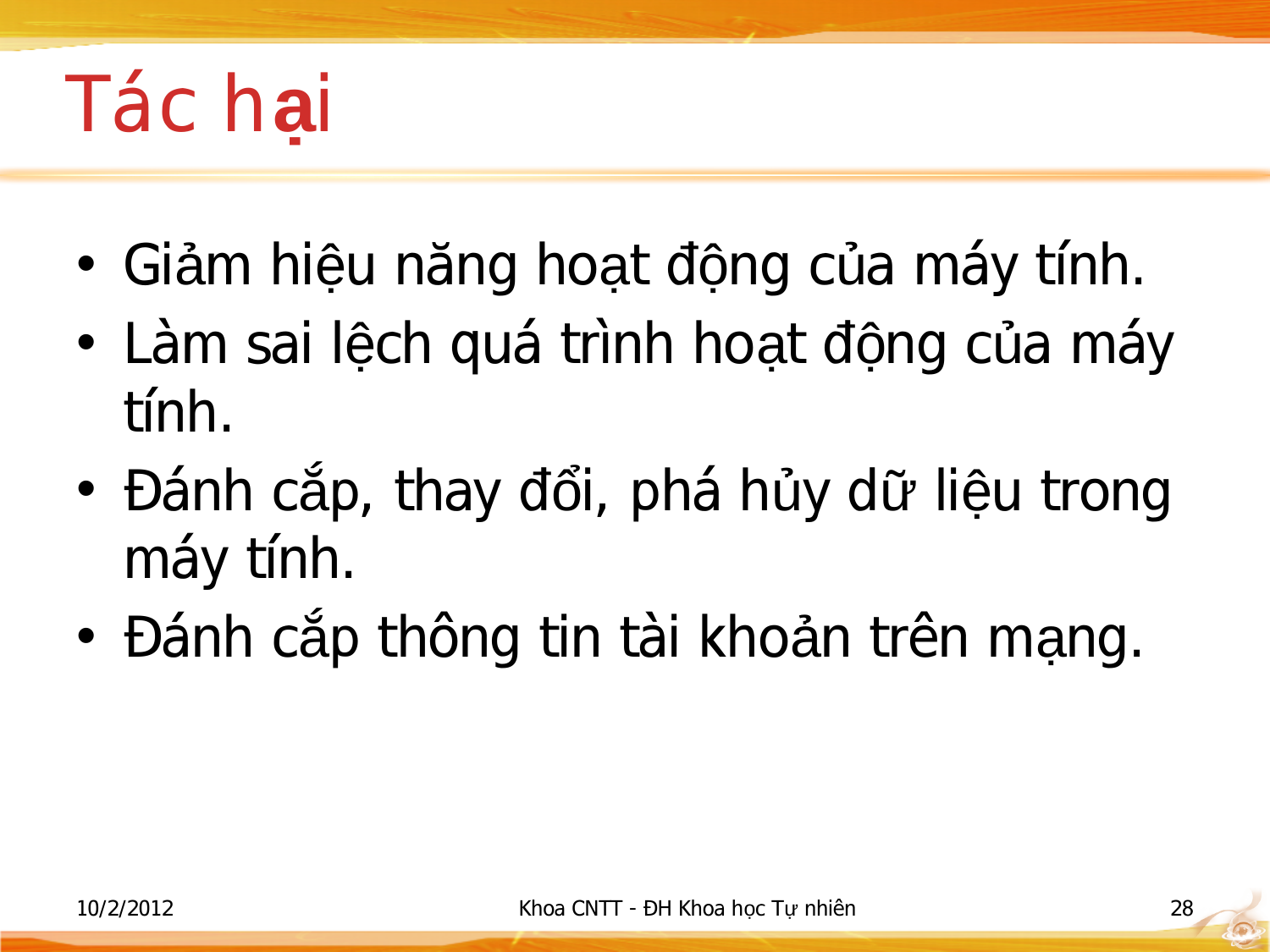

# Tác hại
Giảm hiệu năng hoạt động của máy tính.
Làm sai lệch quá trình hoạt động của máy tính.
Đánh cắp, thay đổi, phá hủy dữ liệu trong máy tính.
Đánh cắp thông tin tài khoản trên mạng.

10/2/2012
Khoa CNTT - ĐH Khoa học Tự nhiên
28